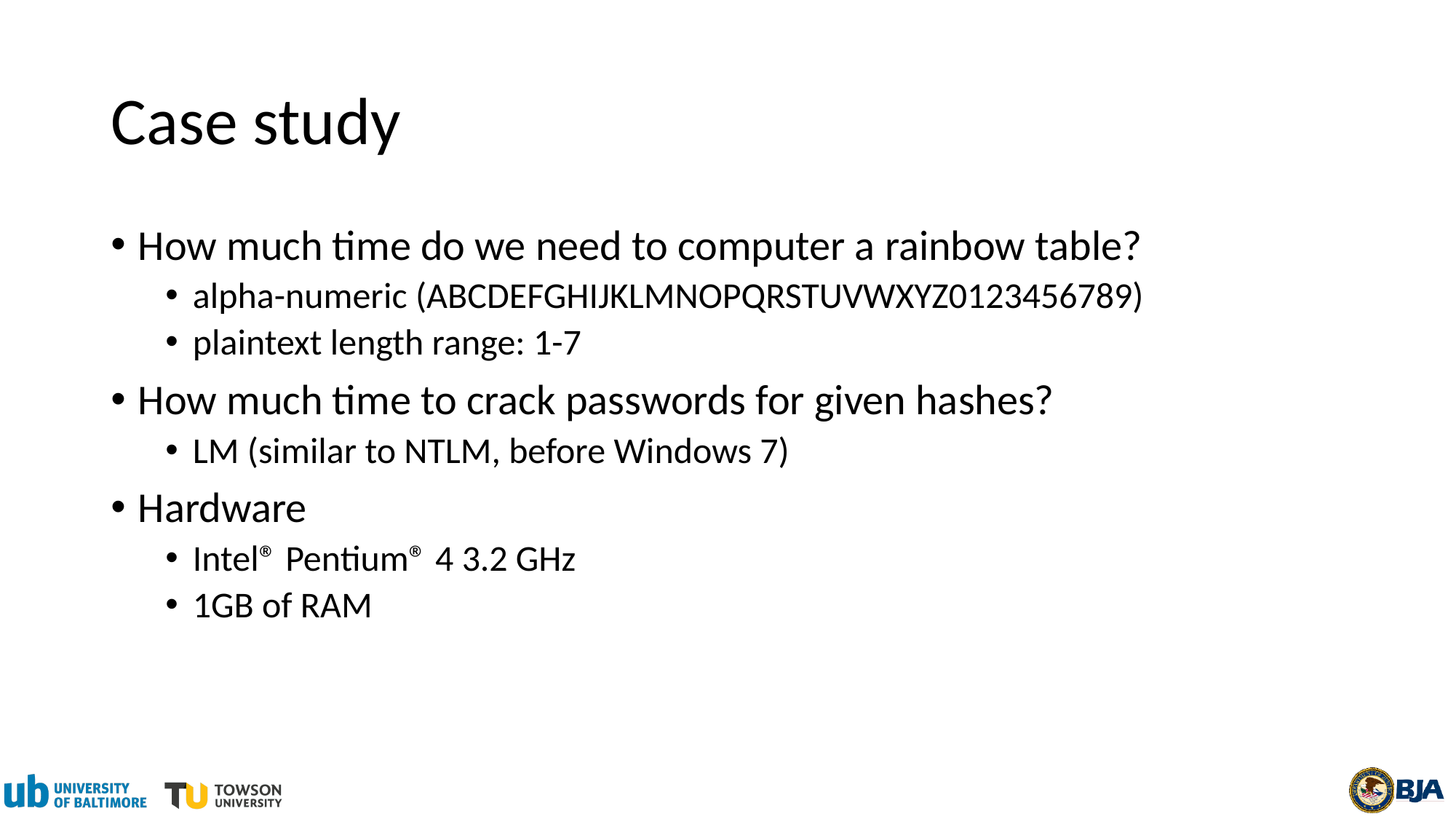

# Case study
How much time do we need to computer a rainbow table?
alpha-numeric (ABCDEFGHIJKLMNOPQRSTUVWXYZ0123456789)
plaintext length range: 1-7
How much time to crack passwords for given hashes?
LM (similar to NTLM, before Windows 7)
Hardware
Intel® Pentium® 4 3.2 GHz
1GB of RAM